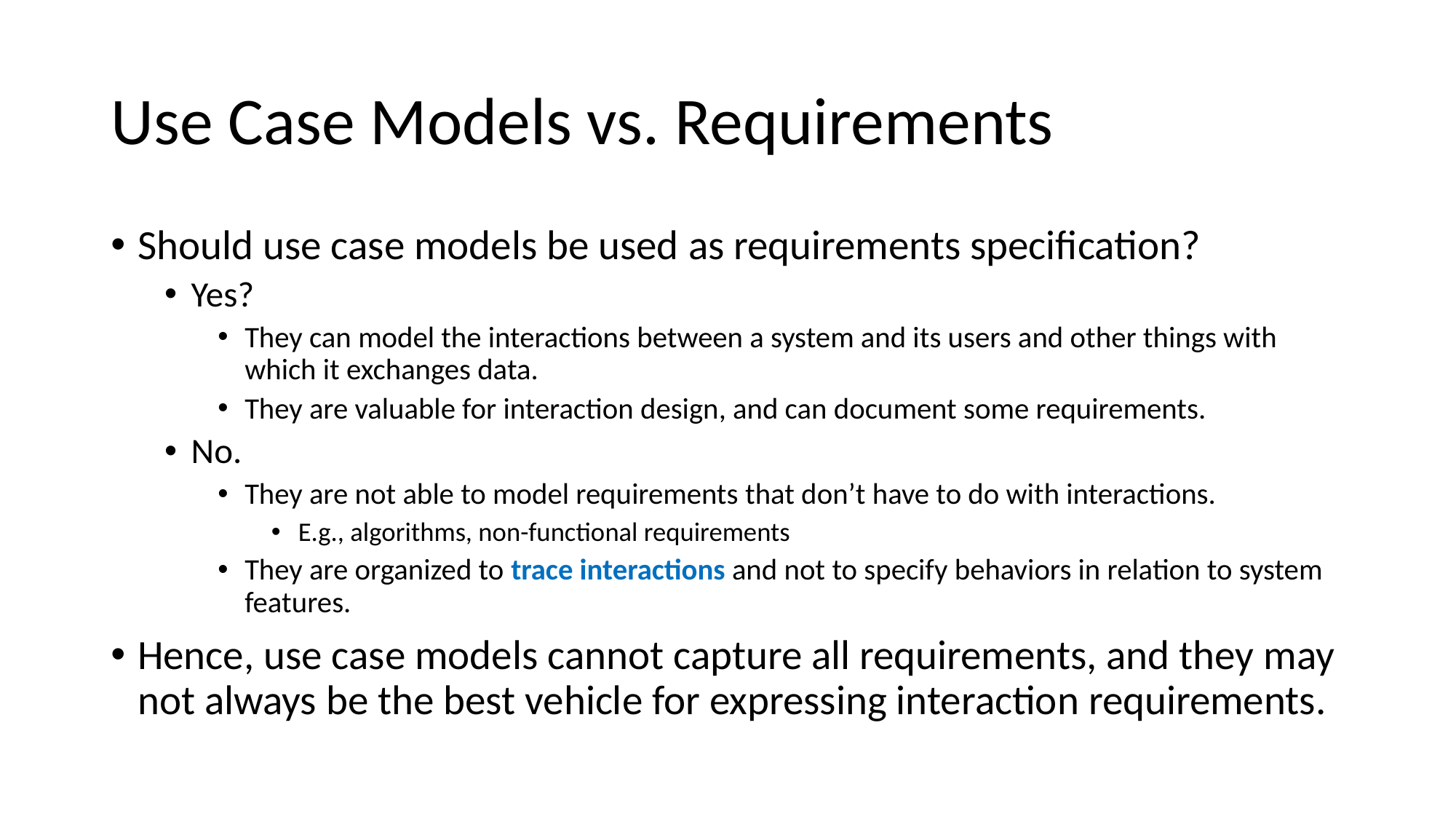

# Use Case Models vs. Requirements
Should use case models be used as requirements specification?
Yes?
They can model the interactions between a system and its users and other things with which it exchanges data.
They are valuable for interaction design, and can document some requirements.
No.
They are not able to model requirements that don’t have to do with interactions.
E.g., algorithms, non-functional requirements
They are organized to trace interactions and not to specify behaviors in relation to system features.
Hence, use case models cannot capture all requirements, and they may not always be the best vehicle for expressing interaction requirements.